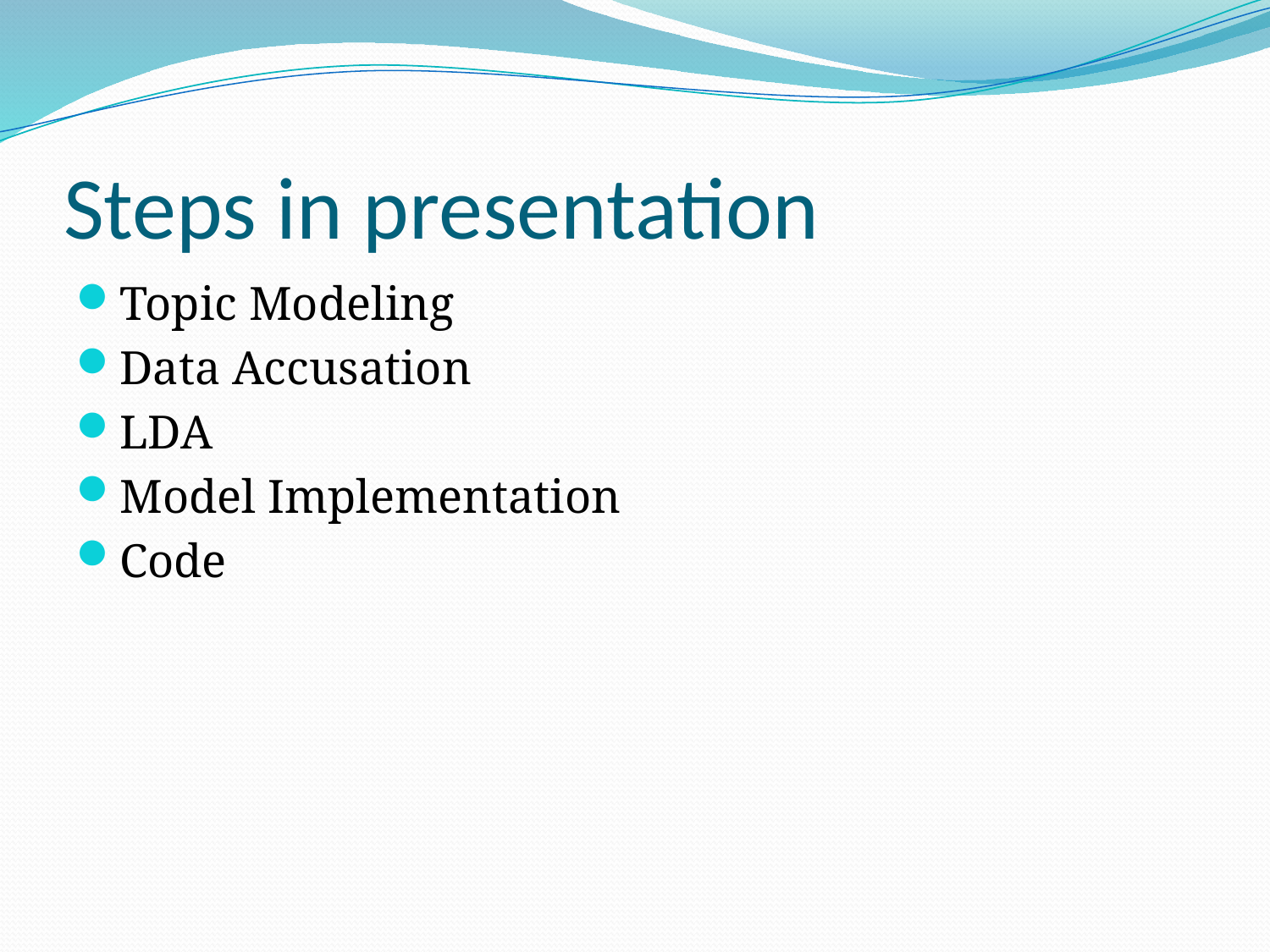

# Steps in presentation
Topic Modeling
Data Accusation
LDA
Model Implementation
Code